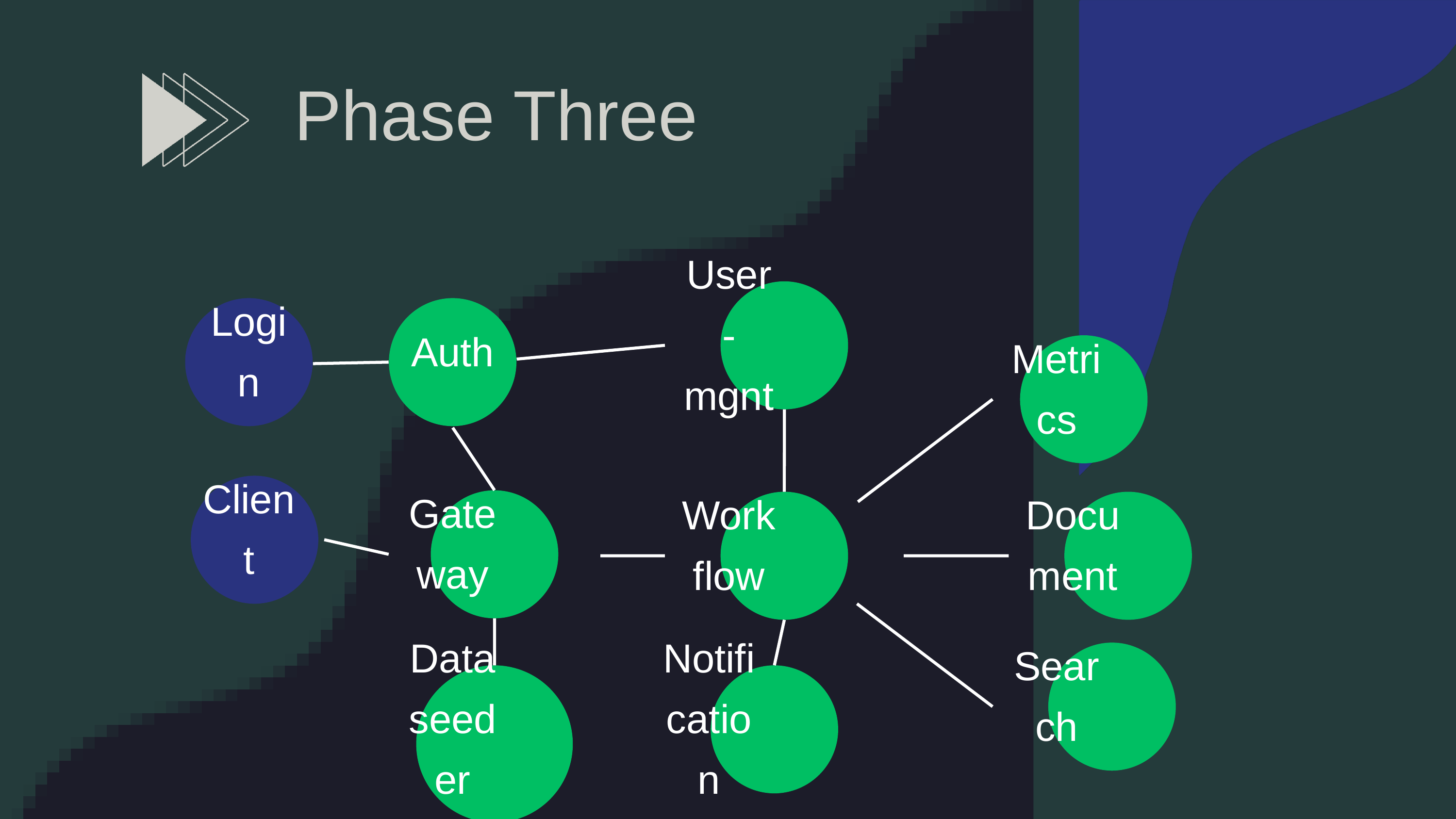

Phase Three

User-mgnt

Login

Auth

Metrics

Client

Gateway

Workflow

Document

Search

Data seeder

Notification